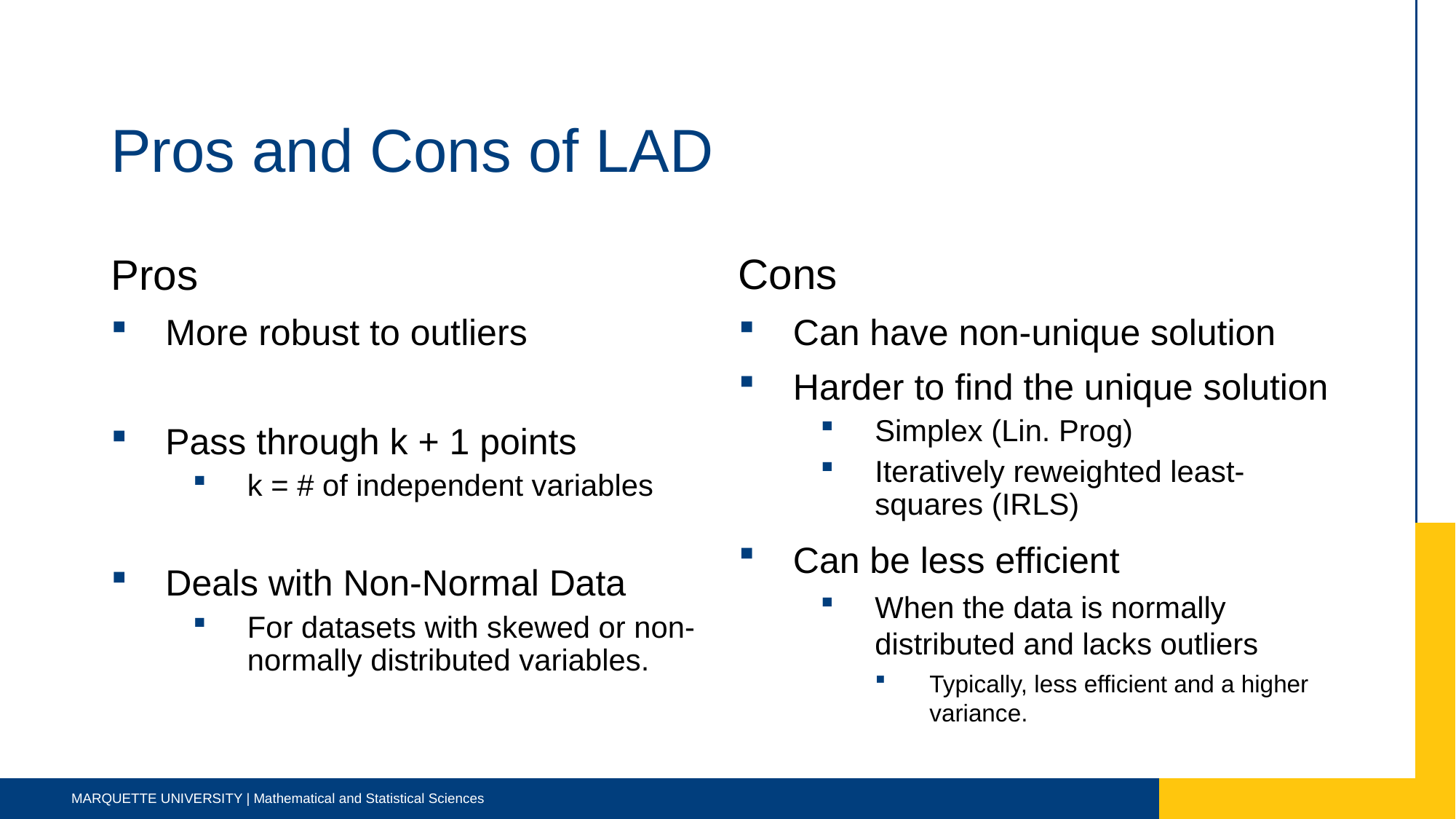

# Pros and Cons of LAD
Pros
More robust to outliers

Pass through k + 1 points
k = # of independent variables

Deals with Non-Normal Data
For datasets with skewed or non-normally distributed variables.
Cons
Can have non-unique solution
Harder to find the unique solution
Simplex (Lin. Prog)
Iteratively reweighted least-squares (IRLS)
Can be less efficient
When the data is normally distributed and lacks outliers
Typically, less efficient and a higher variance.

MARQUETTE UNIVERSITY | Mathematical and Statistical Sciences